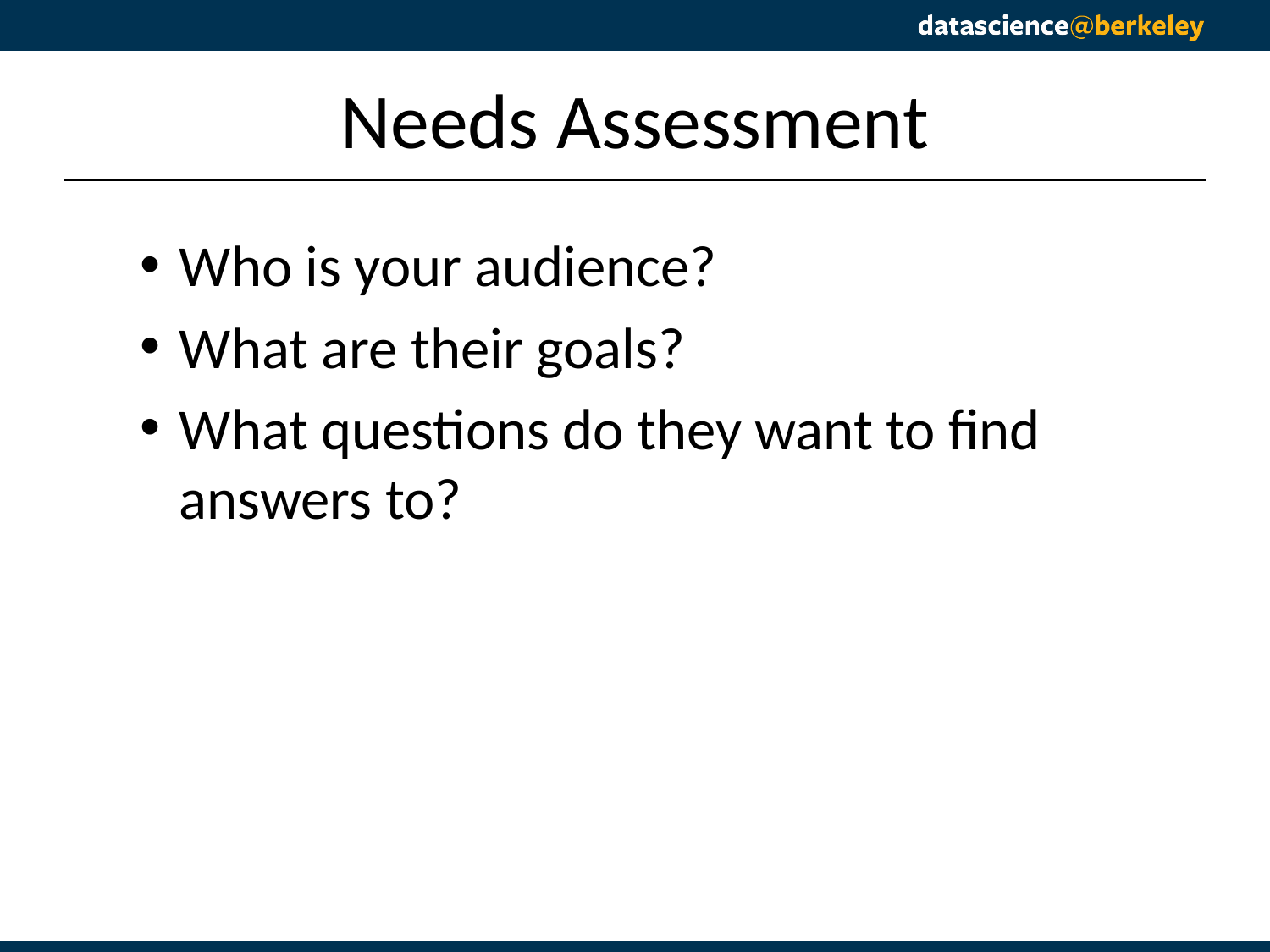

# Needs Assessment
Who is your audience?
What are their goals?
What questions do they want to find answers to?